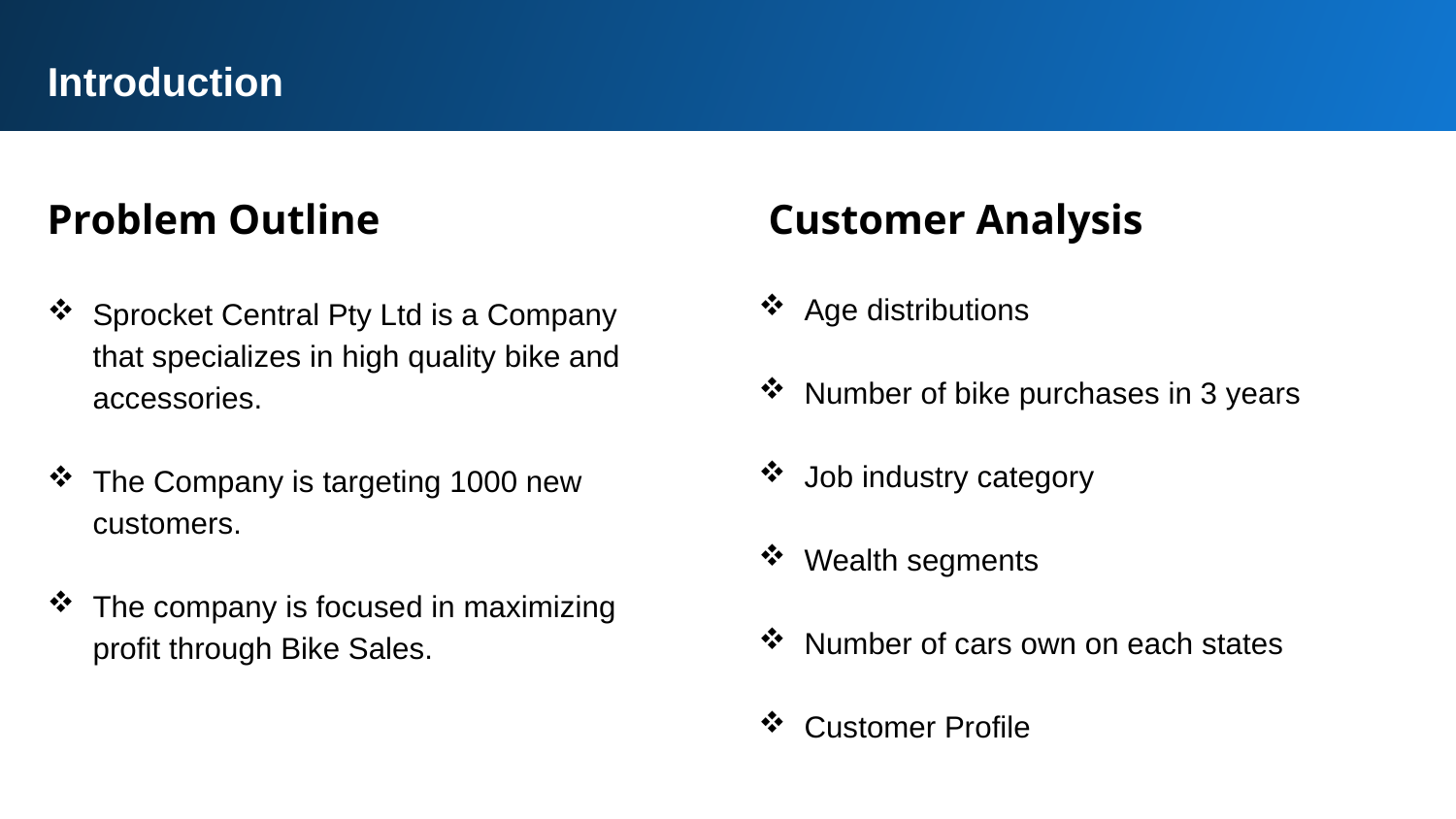

Introduction
Problem Outline
Customer Analysis
Age distributions

Number of bike purchases in 3 years

Job industry category

Wealth segments

Number of cars own on each states

Customer Profile

Sprocket Central Pty Ltd is a Company that specializes in high quality bike and accessories.

The Company is targeting 1000 new customers.

The company is focused in maximizing profit through Bike Sales.